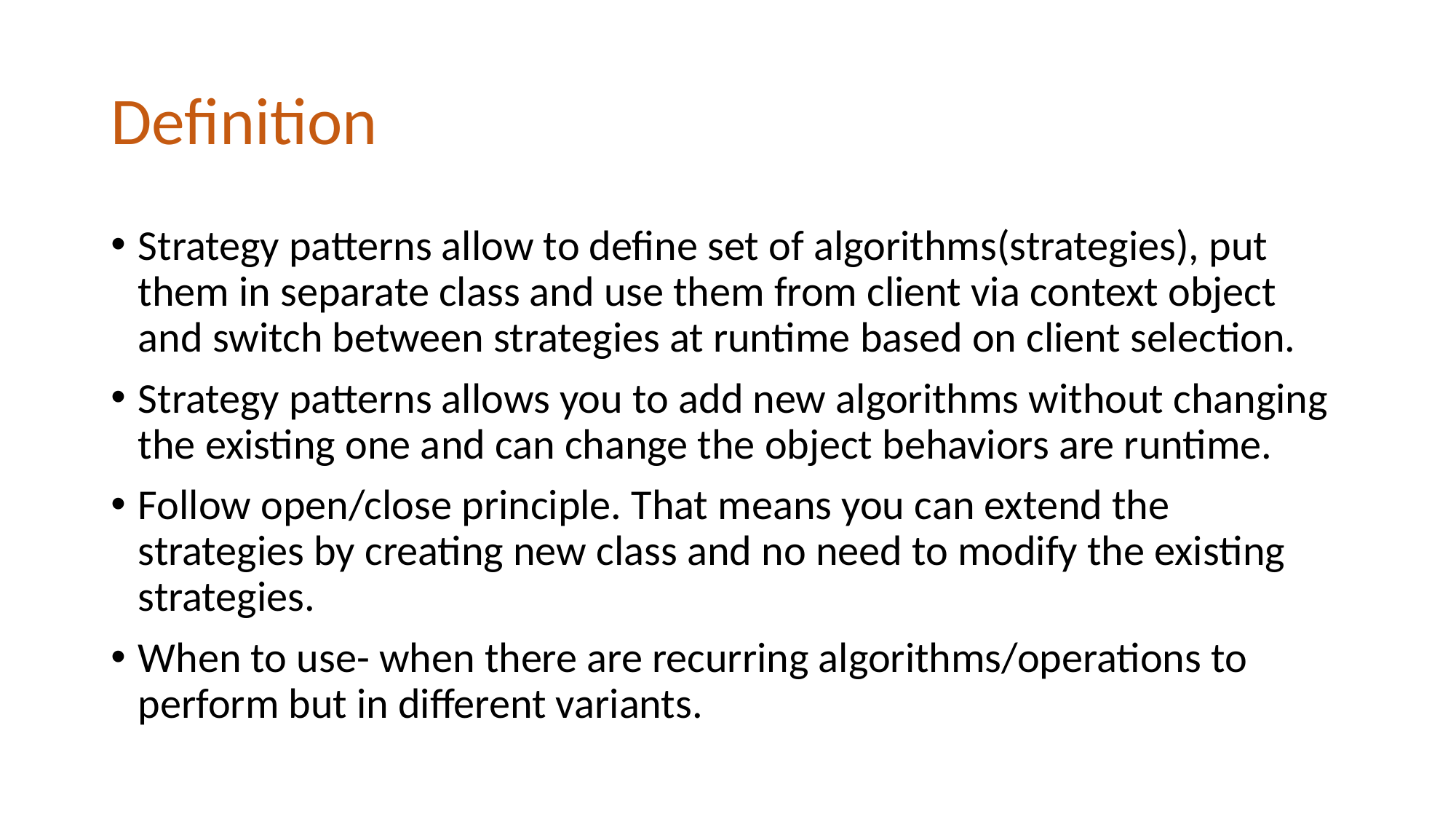

# Definition
Strategy patterns allow to define set of algorithms(strategies), put them in separate class and use them from client via context object and switch between strategies at runtime based on client selection.
Strategy patterns allows you to add new algorithms without changing the existing one and can change the object behaviors are runtime.
Follow open/close principle. That means you can extend the strategies by creating new class and no need to modify the existing strategies.
When to use- when there are recurring algorithms/operations to perform but in different variants.